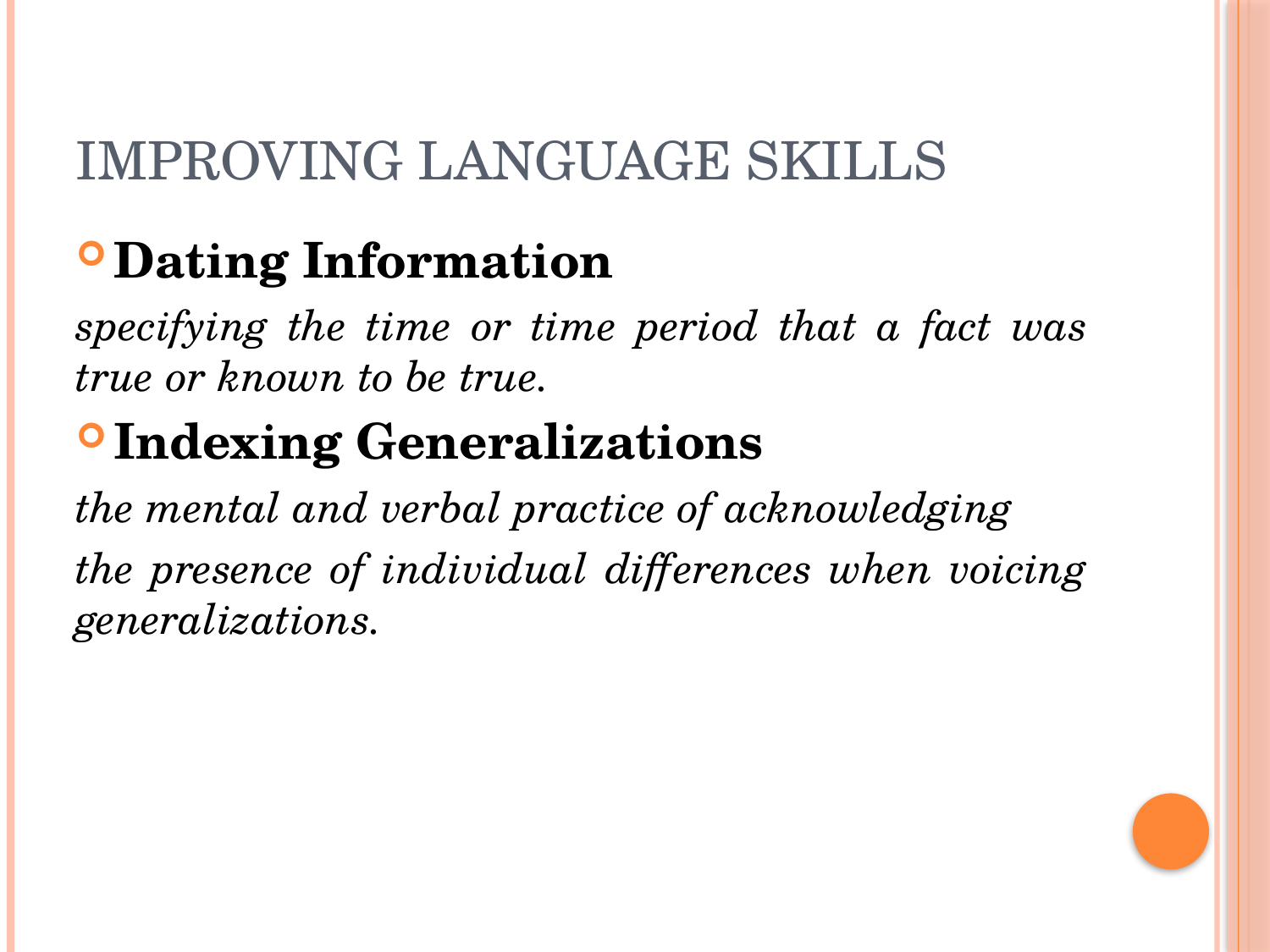

# Improving Language Skills
Dating Information
specifying the time or time period that a fact was true or known to be true.
Indexing Generalizations
the mental and verbal practice of acknowledging
the presence of individual differences when voicing generalizations.